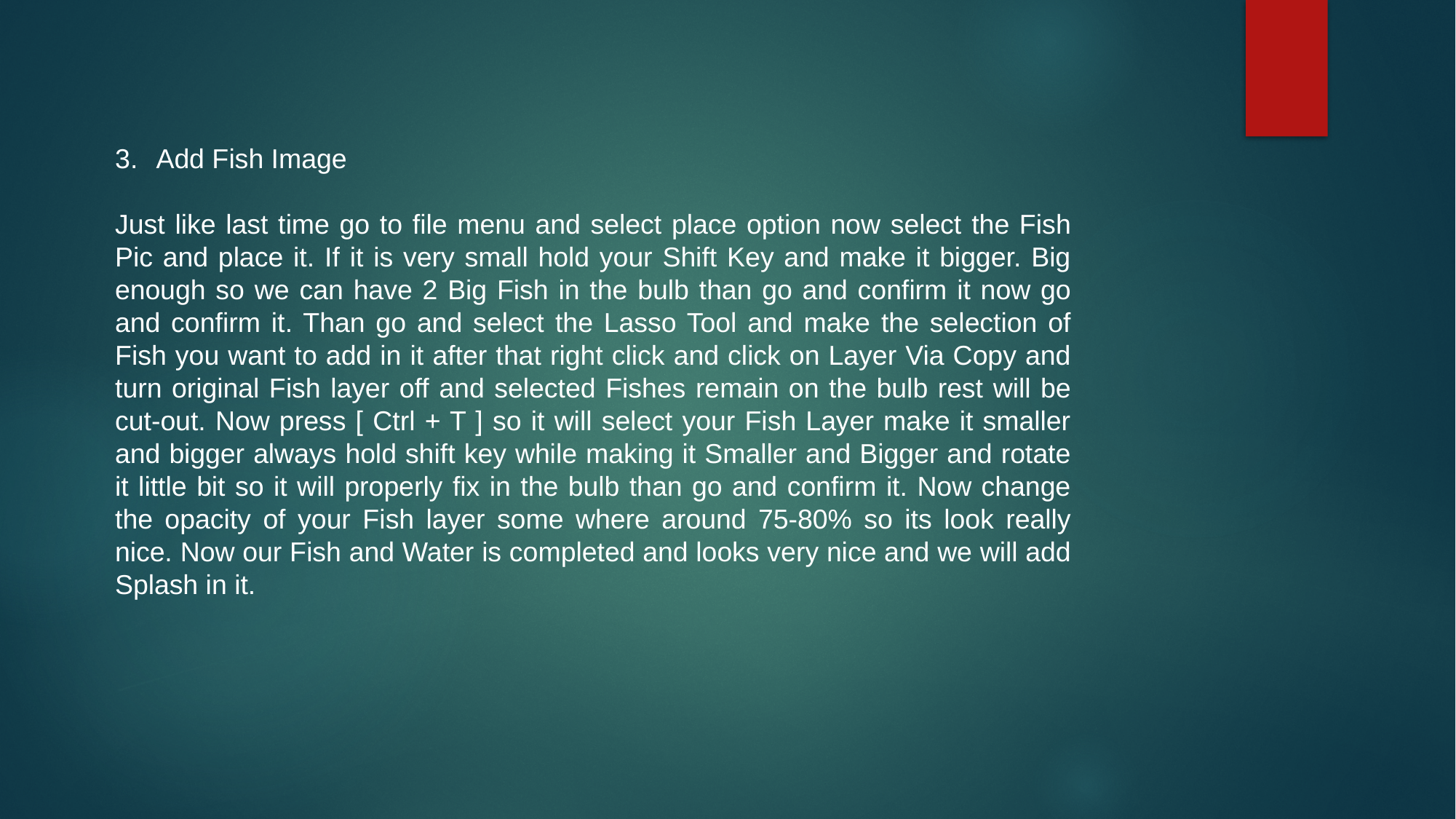

Add Fish Image

Just like last time go to file menu and select place option now select the Fish Pic and place it. If it is very small hold your Shift Key and make it bigger. Big enough so we can have 2 Big Fish in the bulb than go and confirm it now go and confirm it. Than go and select the Lasso Tool and make the selection of Fish you want to add in it after that right click and click on Layer Via Copy and turn original Fish layer off and selected Fishes remain on the bulb rest will be cut-out. Now press [ Ctrl + T ] so it will select your Fish Layer make it smaller and bigger always hold shift key while making it Smaller and Bigger and rotate it little bit so it will properly fix in the bulb than go and confirm it. Now change the opacity of your Fish layer some where around 75-80% so its look really nice. Now our Fish and Water is completed and looks very nice and we will add Splash in it.